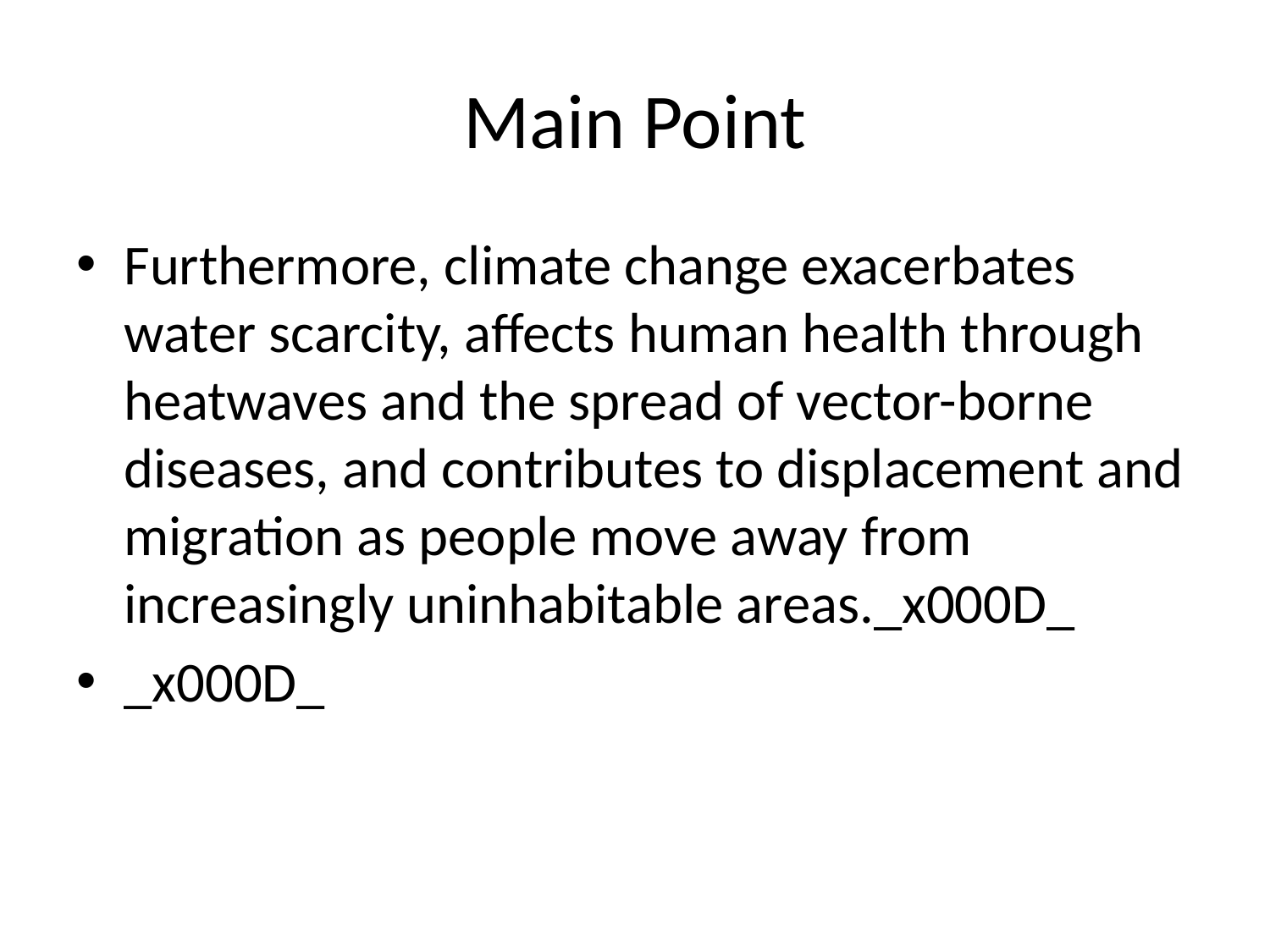

# Main Point
Furthermore, climate change exacerbates water scarcity, affects human health through heatwaves and the spread of vector-borne diseases, and contributes to displacement and migration as people move away from increasingly uninhabitable areas._x000D_
_x000D_